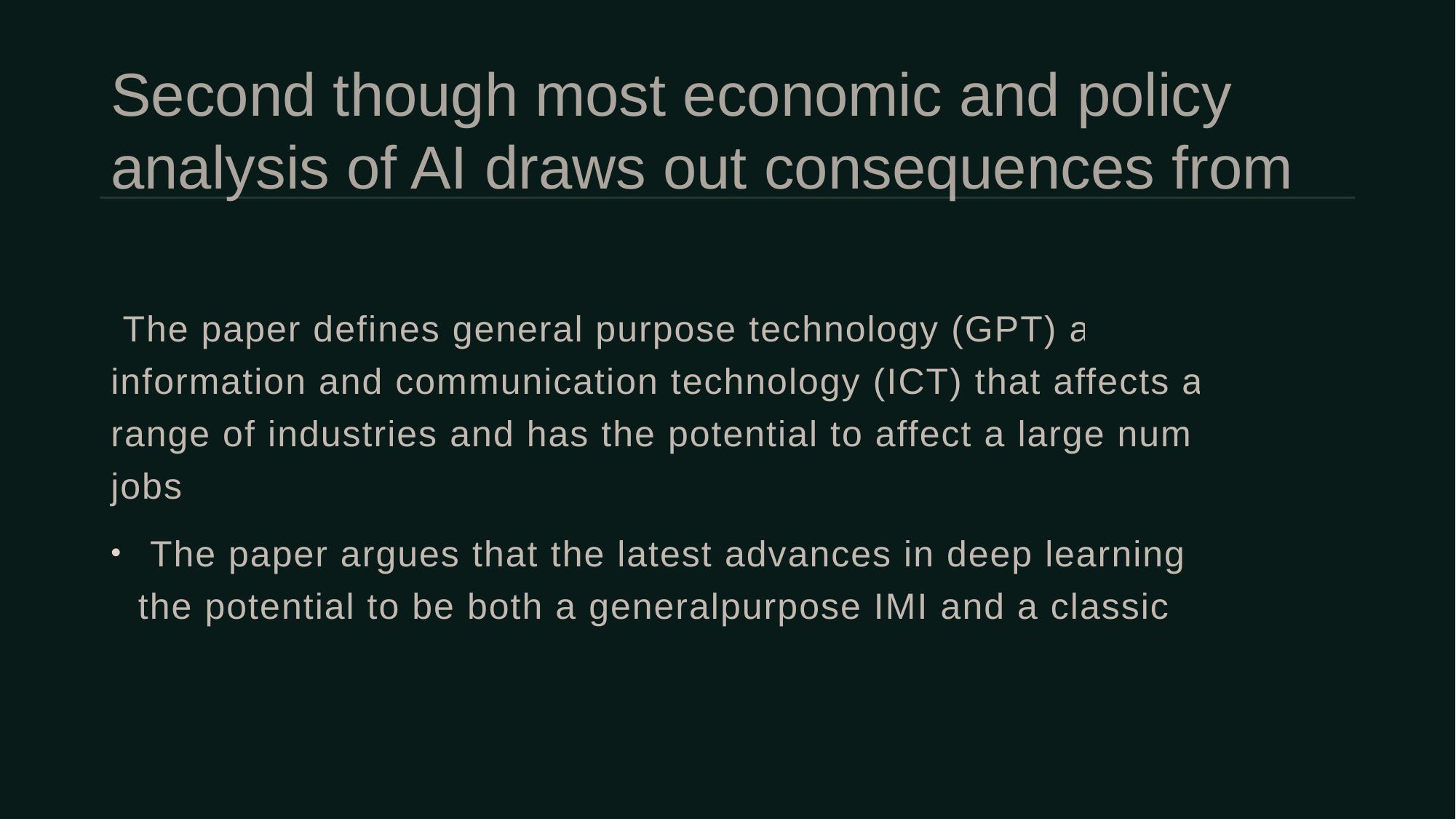

# Second though most economic and policy analysis of AI draws out consequences from
 The paper defines general purpose technology (GPT) as an information and communication technology (ICT) that affects a wide range of industries and has the potential to affect a large number of jobs.
 The paper argues that the latest advances in deep learning have the potential to be both a generalpurpose IMI and a classic GPT.